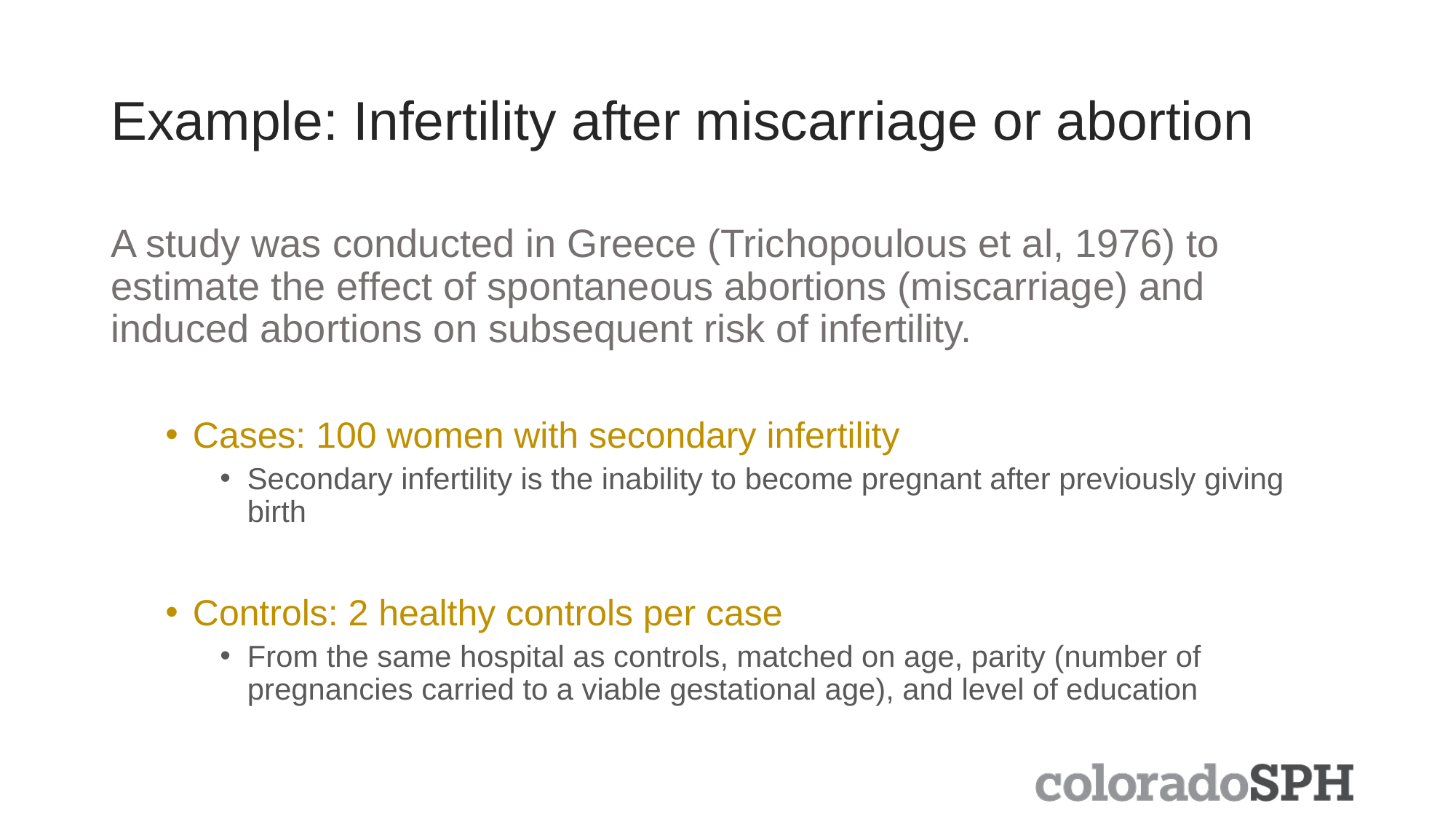

# Example: Infertility after miscarriage or abortion
A study was conducted in Greece (Trichopoulous et al, 1976) to estimate the effect of spontaneous abortions (miscarriage) and induced abortions on subsequent risk of infertility.

Cases: 100 women with secondary infertility
Secondary infertility is the inability to become pregnant after previously giving birth

Controls: 2 healthy controls per case
From the same hospital as controls, matched on age, parity (number of pregnancies carried to a viable gestational age), and level of education